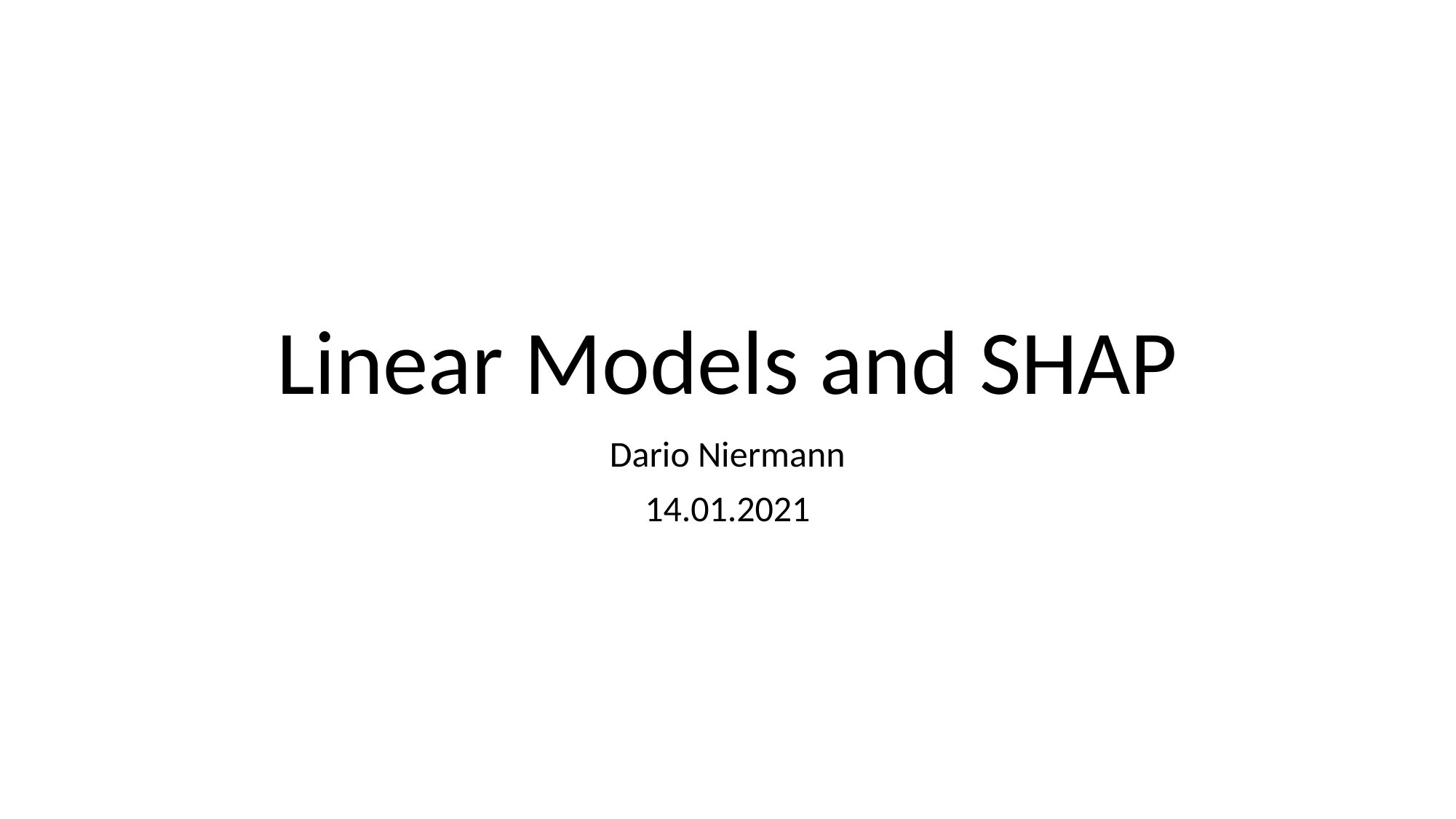

# Linear Models and SHAP
Dario Niermann
14.01.2021